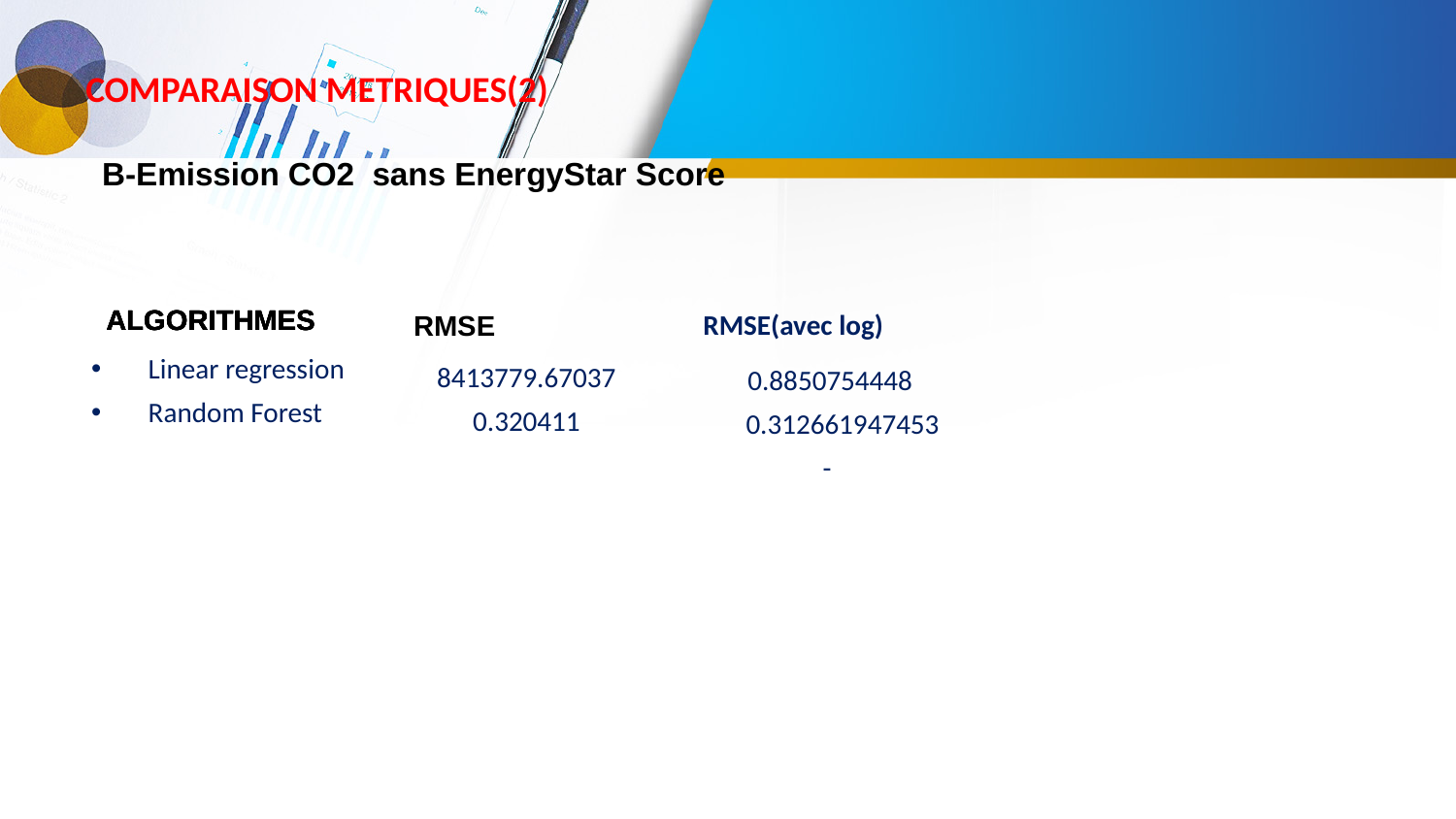

# COMPARAISON METRIQUES(2)
B-Emission CO2  sans EnergyStar Score
 ALGORITHMES
 ALGORITHMES
 ALGORITHMES
 ALGORITHMES
       RMSE(avec log)
RMSE
Linear regression
Random Forest
8413779.67037
0.320411
0.8850754448
    0.312661947453
-